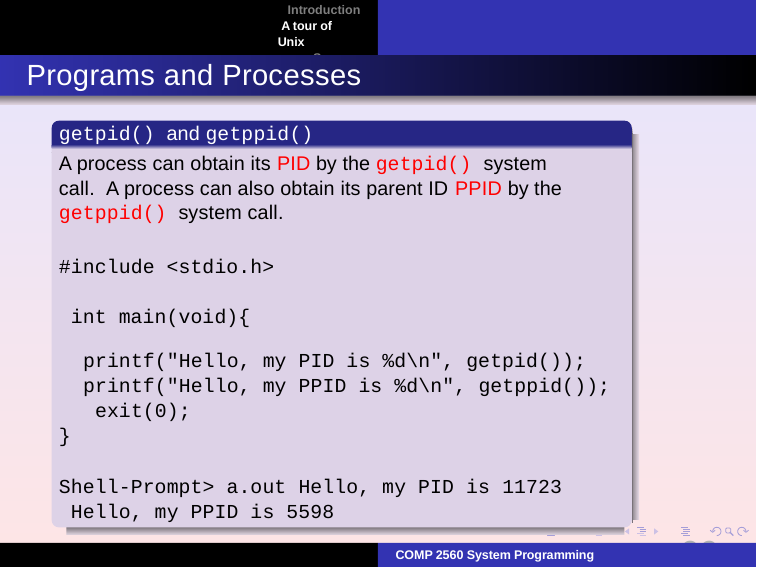

Introduction  A tour of Unix
Summary

Programs and Processes
getpid() and getppid()
A process can obtain its PID by the getpid() system call.  A process can also obtain its parent ID PPID by the  getppid() system call.
#include <stdio.h>  int main(void){

printf("Hello, my PID is %d\n", getpid());  printf("Hello, my PPID is %d\n", getppid());  exit(0);
}

Shell-Prompt> a.out Hello, my PID is 11723  Hello, my PPID is 5598

22

COMP 2560 System Programming